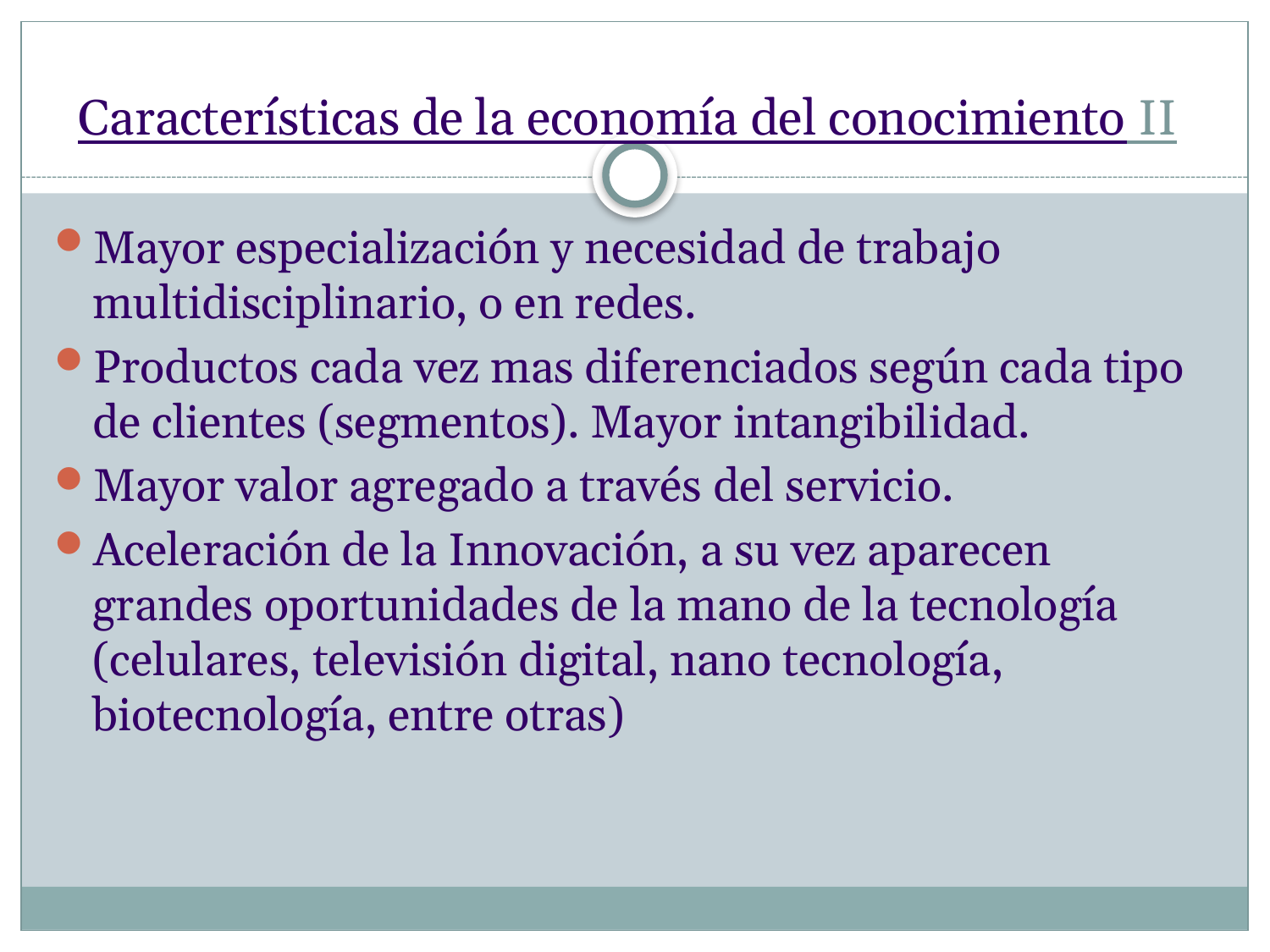

# Características de la economía del conocimiento II
Mayor especialización y necesidad de trabajo multidisciplinario, o en redes.
Productos cada vez mas diferenciados según cada tipo de clientes (segmentos). Mayor intangibilidad.
Mayor valor agregado a través del servicio.
Aceleración de la Innovación, a su vez aparecen grandes oportunidades de la mano de la tecnología (celulares, televisión digital, nano tecnología, biotecnología, entre otras)